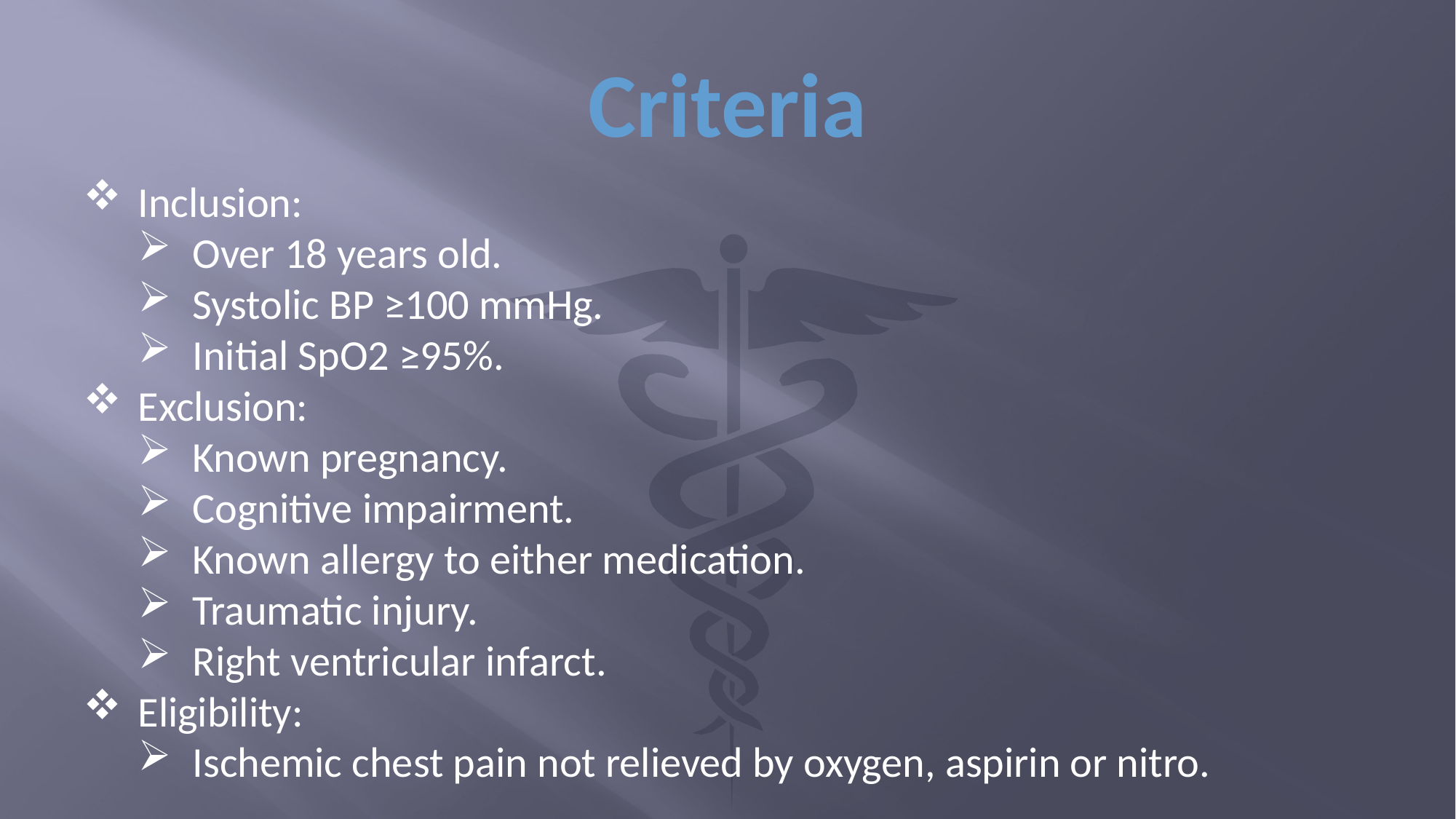

# Criteria
Inclusion:
Over 18 years old.
Systolic BP ≥100 mmHg.
Initial SpO2 ≥95%.
Exclusion:
Known pregnancy.
Cognitive impairment.
Known allergy to either medication.
Traumatic injury.
Right ventricular infarct.
Eligibility:
Ischemic chest pain not relieved by oxygen, aspirin or nitro.